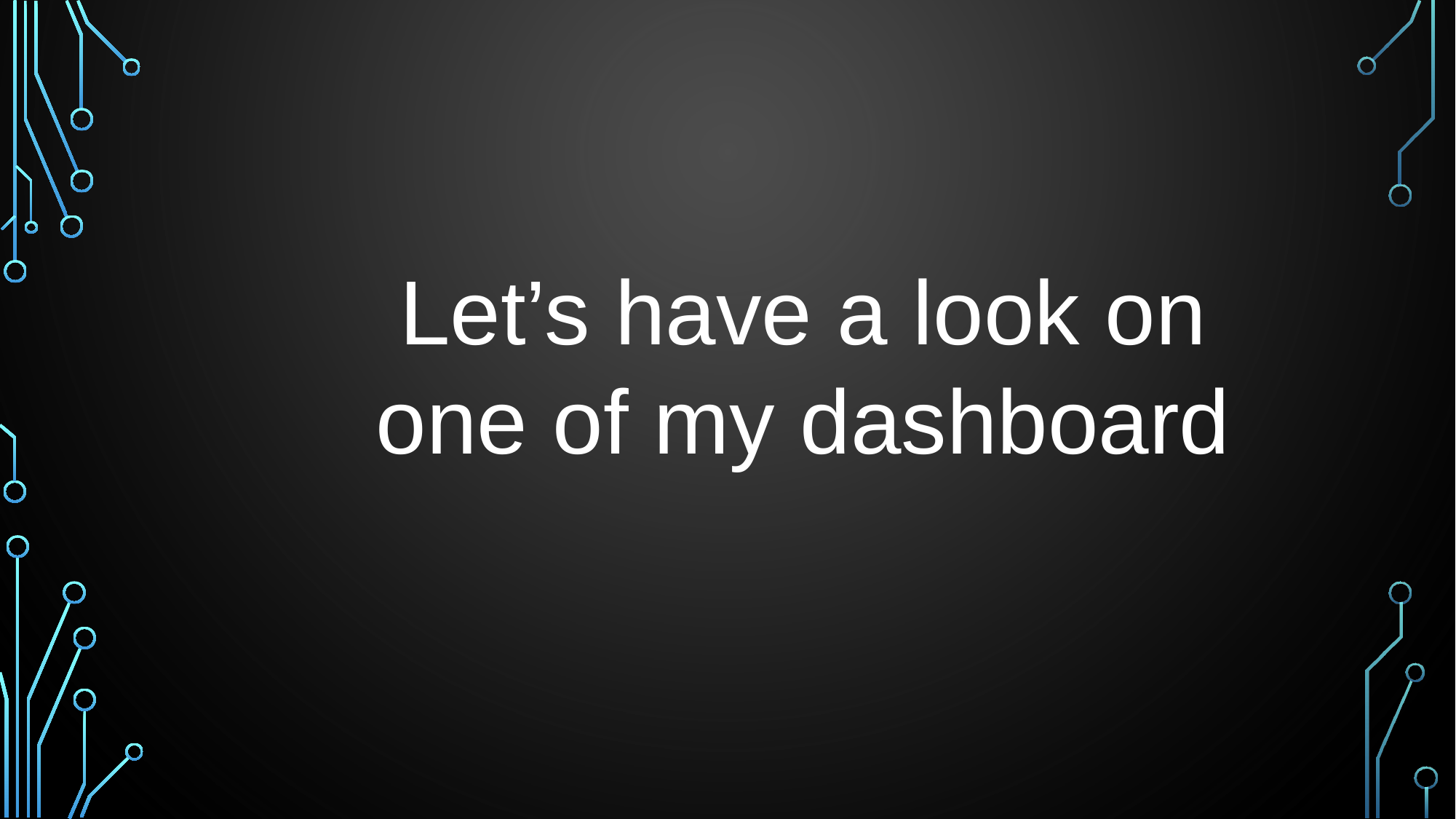

Let’s have a look on one of my dashboard